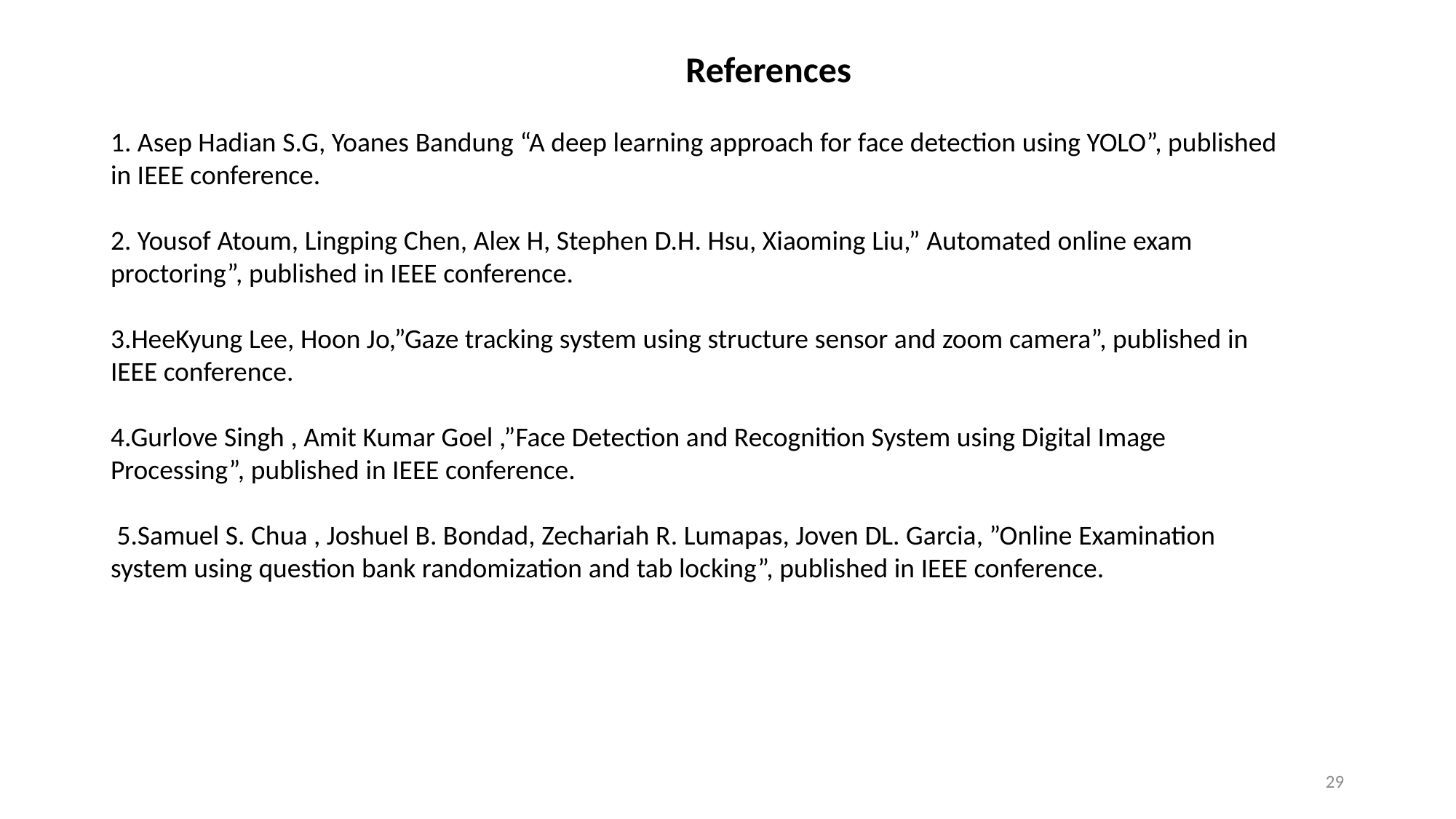

References
1. Asep Hadian S.G, Yoanes Bandung “A deep learning approach for face detection using YOLO”, published in IEEE conference.

2. Yousof Atoum, Lingping Chen, Alex H, Stephen D.H. Hsu, Xiaoming Liu,” Automated online exam proctoring”, published in IEEE conference.

3.HeeKyung Lee, Hoon Jo,”Gaze tracking system using structure sensor and zoom camera”, published in IEEE conference.

4.Gurlove Singh , Amit Kumar Goel ,”Face Detection and Recognition System using Digital Image Processing”, published in IEEE conference.

 5.Samuel S. Chua , Joshuel B. Bondad, Zechariah R. Lumapas, Joven DL. Garcia, ”Online Examination system using question bank randomization and tab locking”, published in IEEE conference.

29